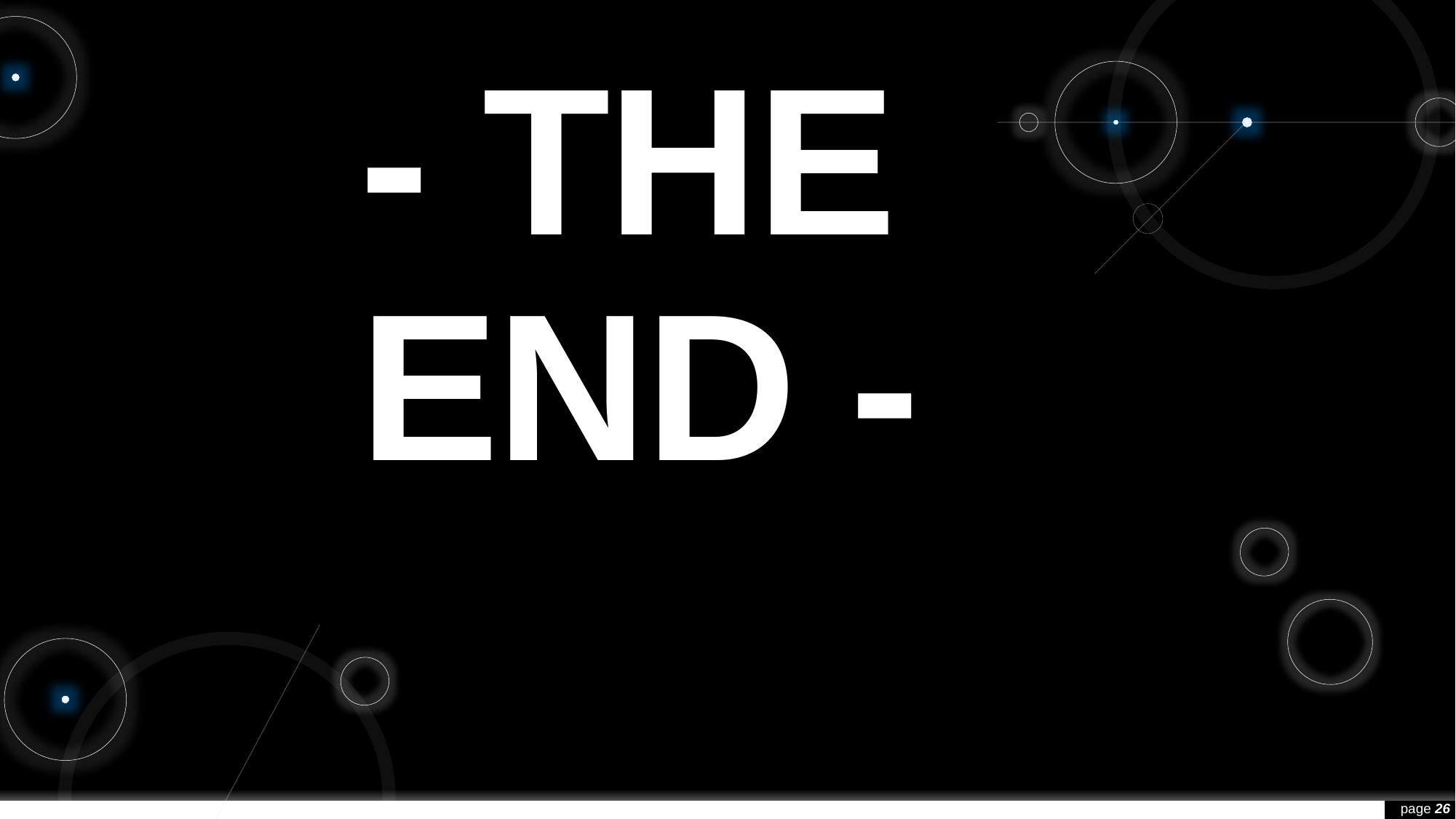

# - THE END -

page 26